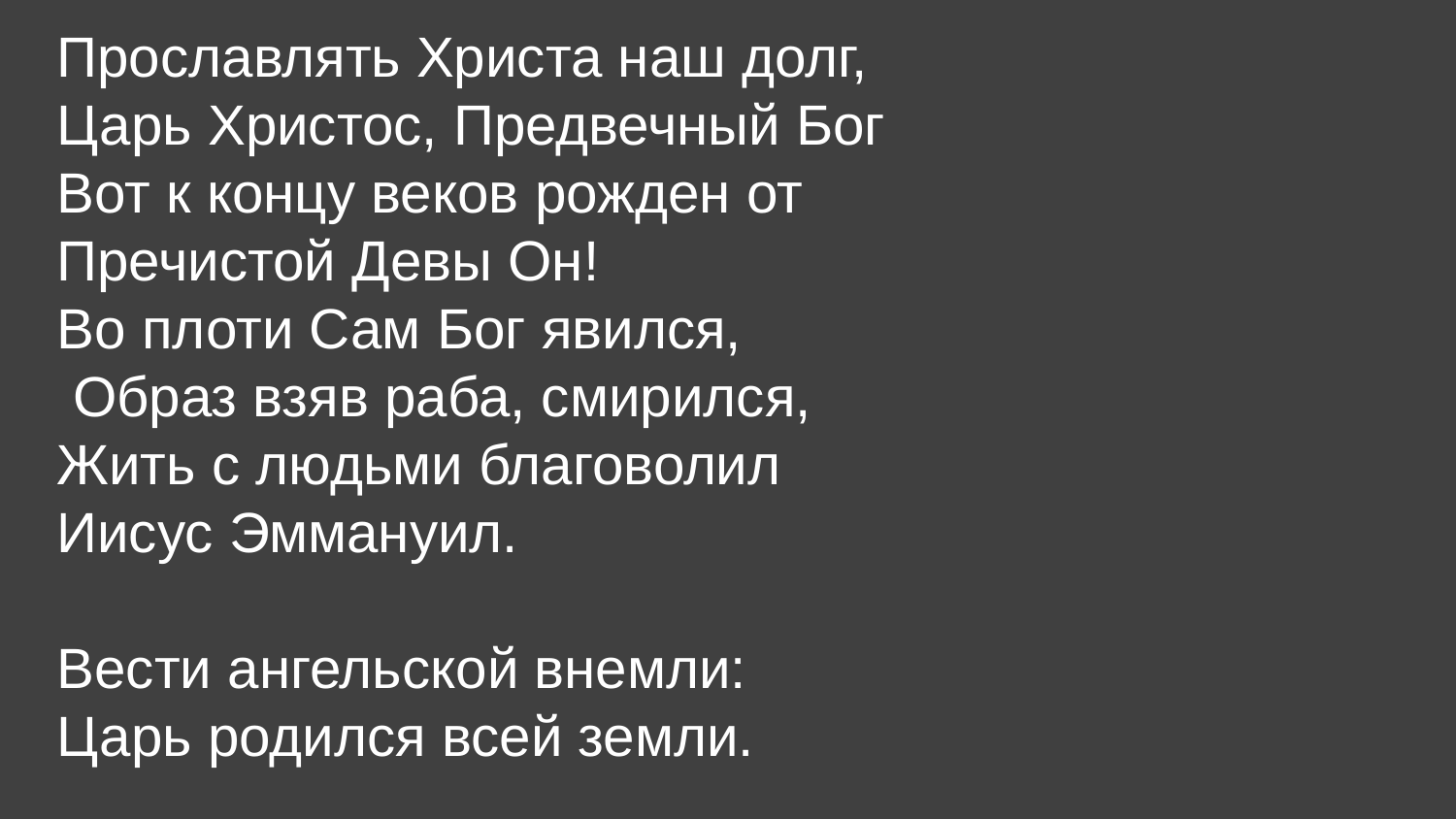

Прославлять Христа наш долг,
Царь Христос, Предвечный Бог
Вот к концу веков рожден от
Пречистой Девы Он!
Во плоти Сам Бог явился,
 Образ взяв раба, смирился,
Жить с людьми благоволил
Иисус Эммануил.

Вести ангельской внемли:
Царь родился всей земли.